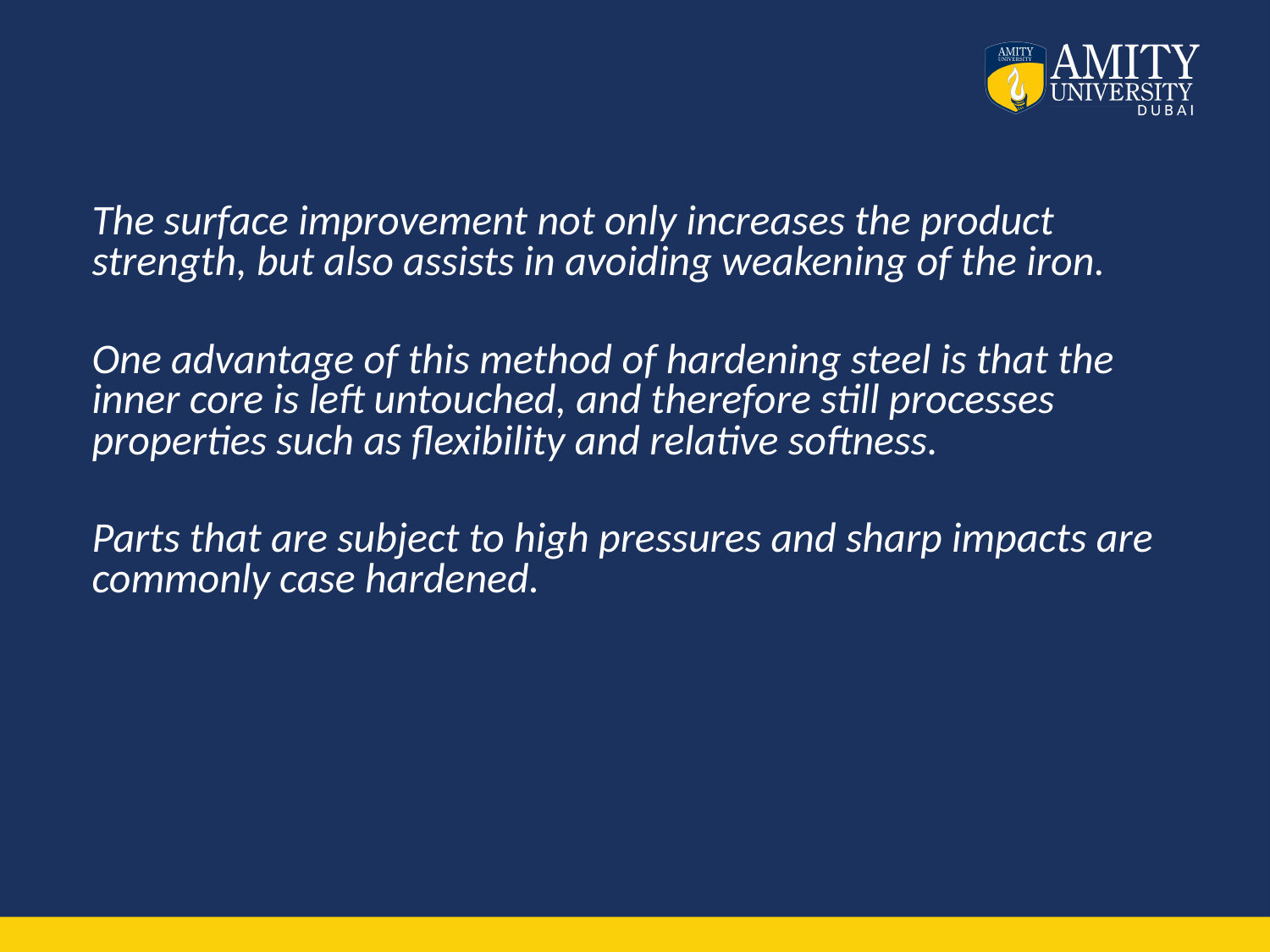

#
The surface improvement not only increases the product strength, but also assists in avoiding weakening of the iron.

One advantage of this method of hardening steel is that the inner core is left untouched, and therefore still processes properties such as flexibility and relative softness.

Parts that are subject to high pressures and sharp impacts are commonly case hardened.